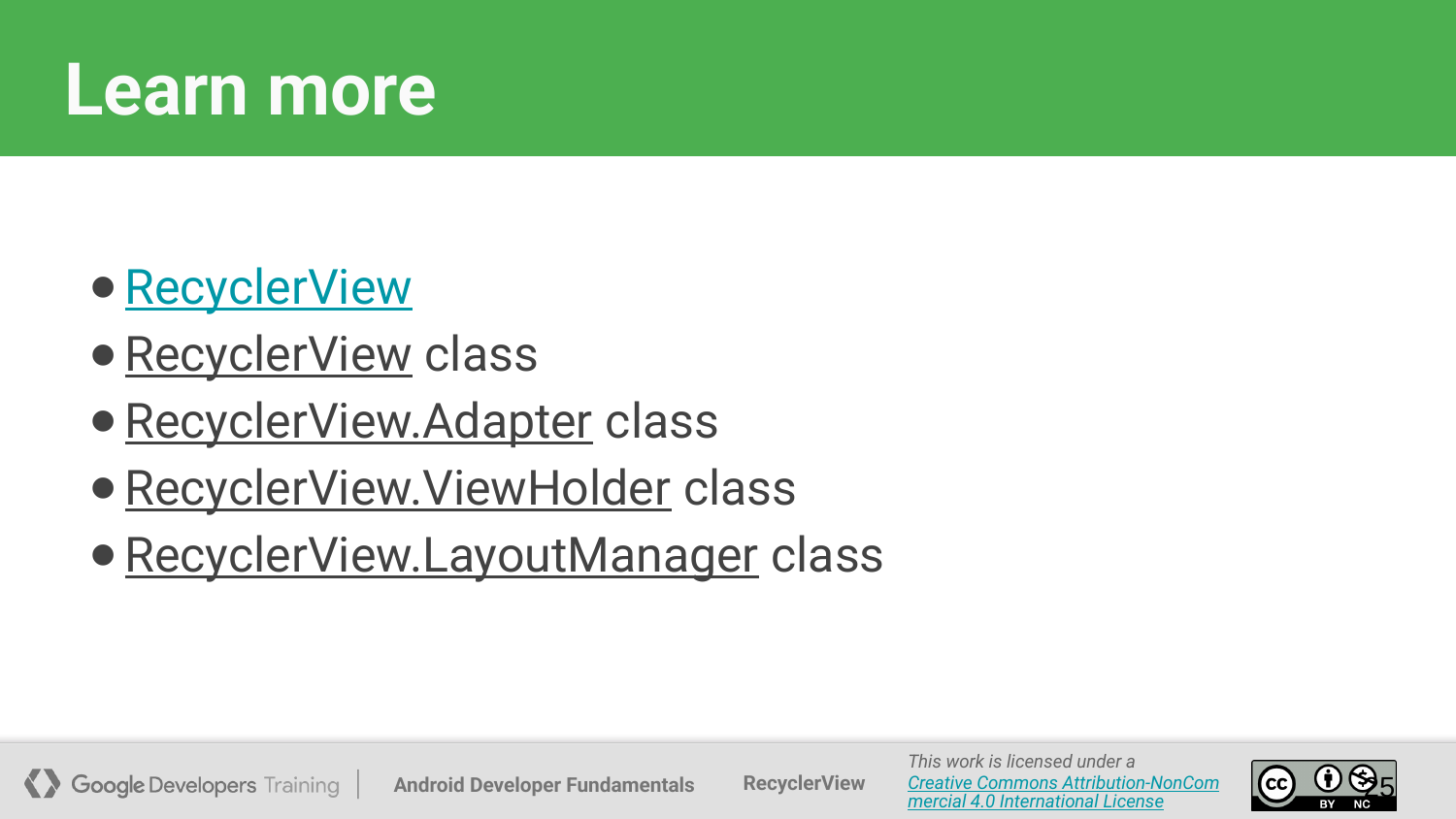

# Learn more

RecyclerView
RecyclerView class
RecyclerView.Adapter class
RecyclerView.ViewHolder class
RecyclerView.LayoutManager class

25